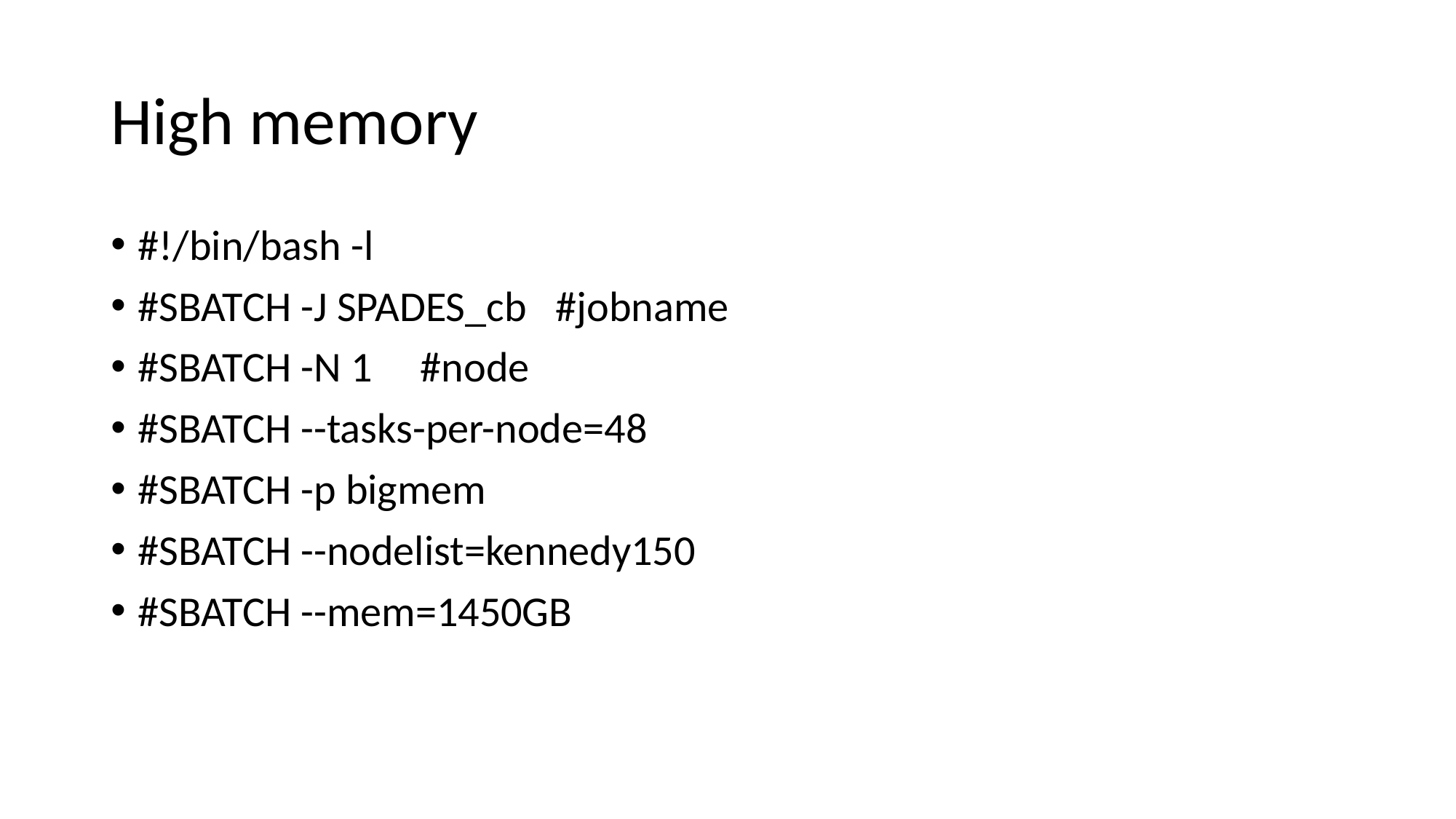

# High memory
#!/bin/bash -l
#SBATCH -J SPADES_cb   #jobname
#SBATCH -N 1     #node
#SBATCH --tasks-per-node=48
#SBATCH -p bigmem
#SBATCH --nodelist=kennedy150
#SBATCH --mem=1450GB